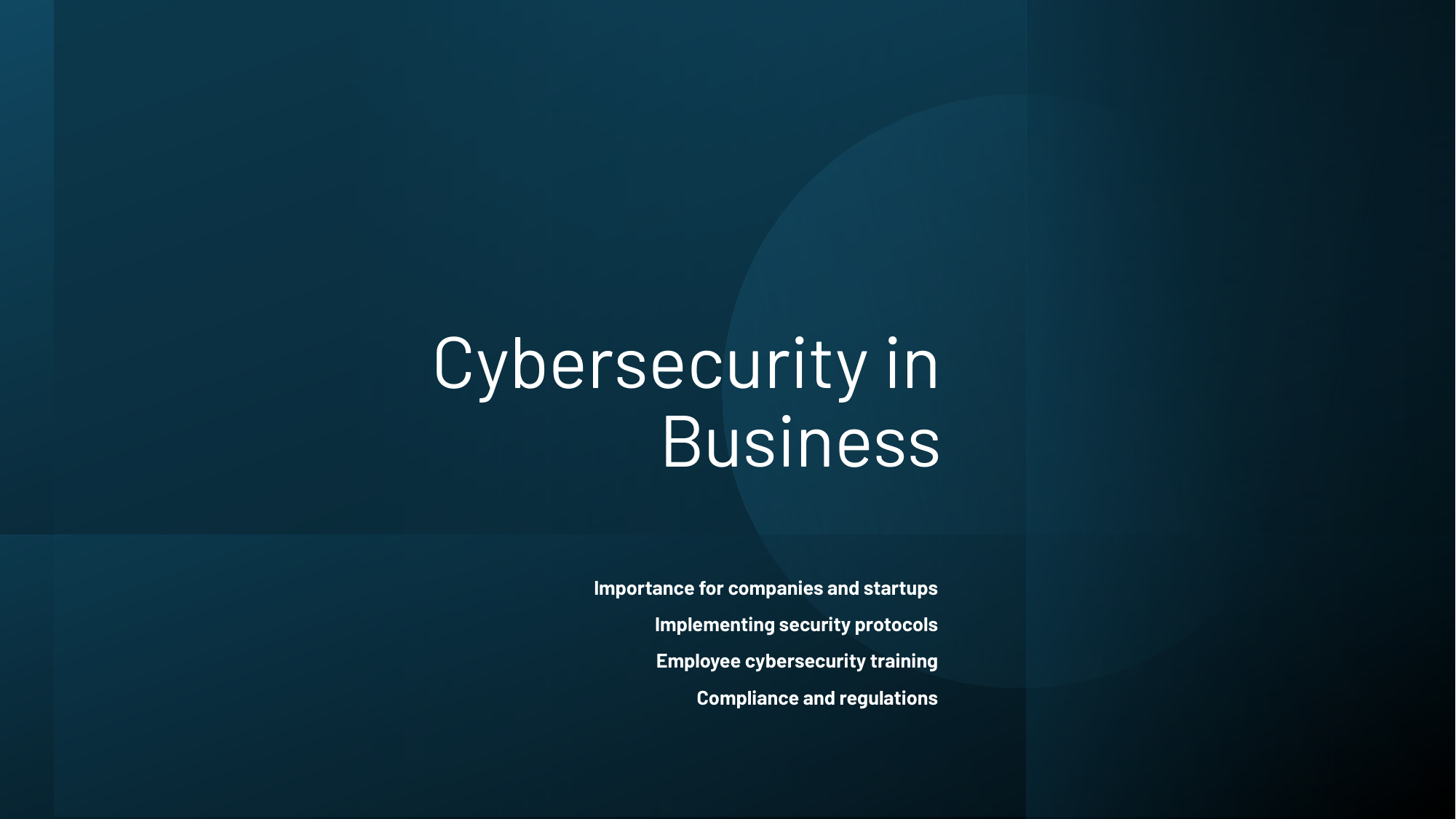

# Cybersecurity in Business

Importance for companies and startups
Implementing security protocols
Employee cybersecurity training
Compliance and regulations